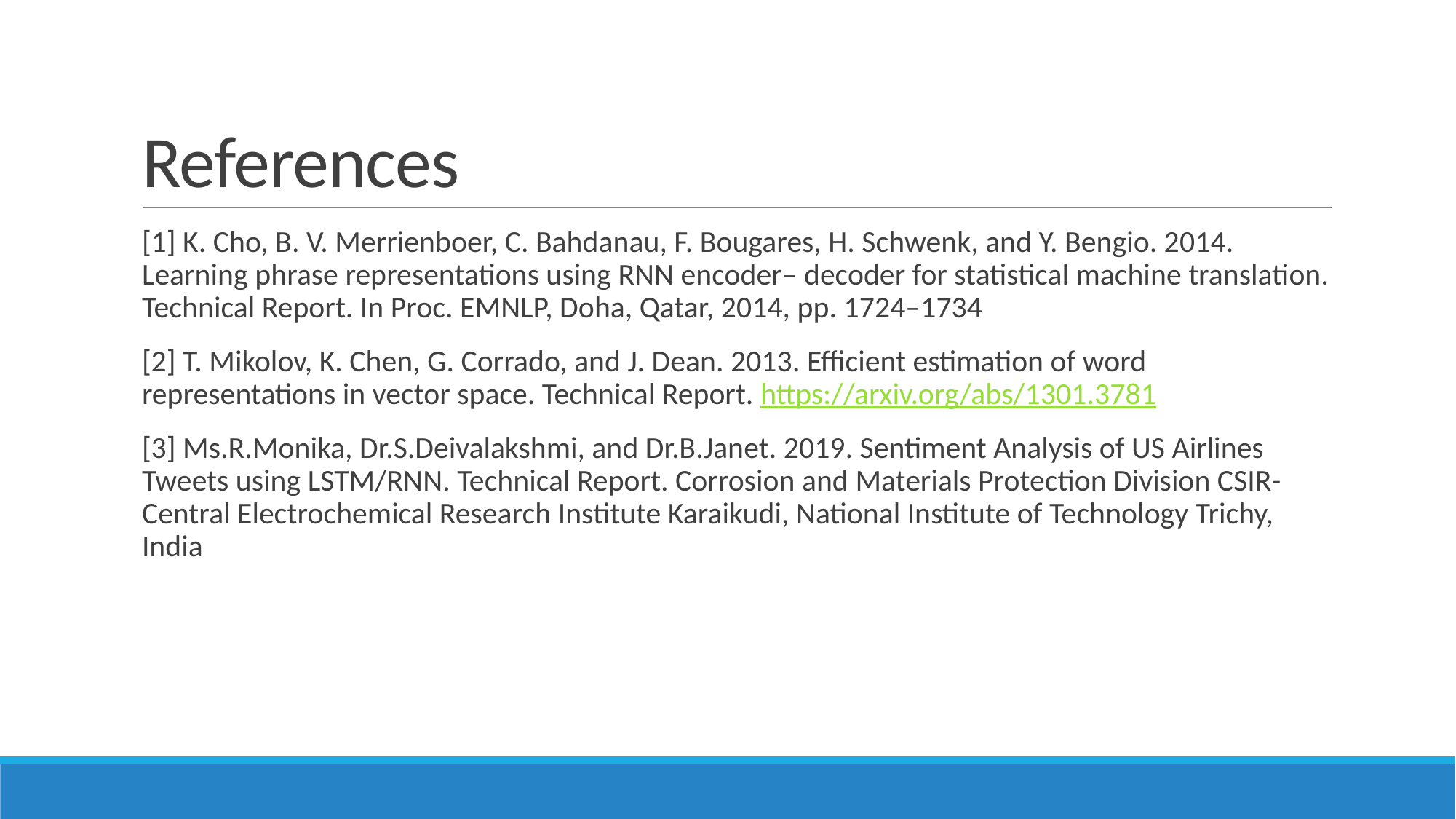

# References
[1] K. Cho, B. V. Merrienboer, C. Bahdanau, F. Bougares, H. Schwenk, and Y. Bengio. 2014. Learning phrase representations using RNN encoder– decoder for statistical machine translation. Technical Report. In Proc. EMNLP, Doha, Qatar, 2014, pp. 1724–1734
[2] T. Mikolov, K. Chen, G. Corrado, and J. Dean. 2013. Efficient estimation of word representations in vector space. Technical Report. https://arxiv.org/abs/1301.3781
[3] Ms.R.Monika, Dr.S.Deivalakshmi, and Dr.B.Janet. 2019. Sentiment Analysis of US Airlines Tweets using LSTM/RNN. Technical Report. Corrosion and Materials Protection Division CSIR-Central Electrochemical Research Institute Karaikudi, National Institute of Technology Trichy, India